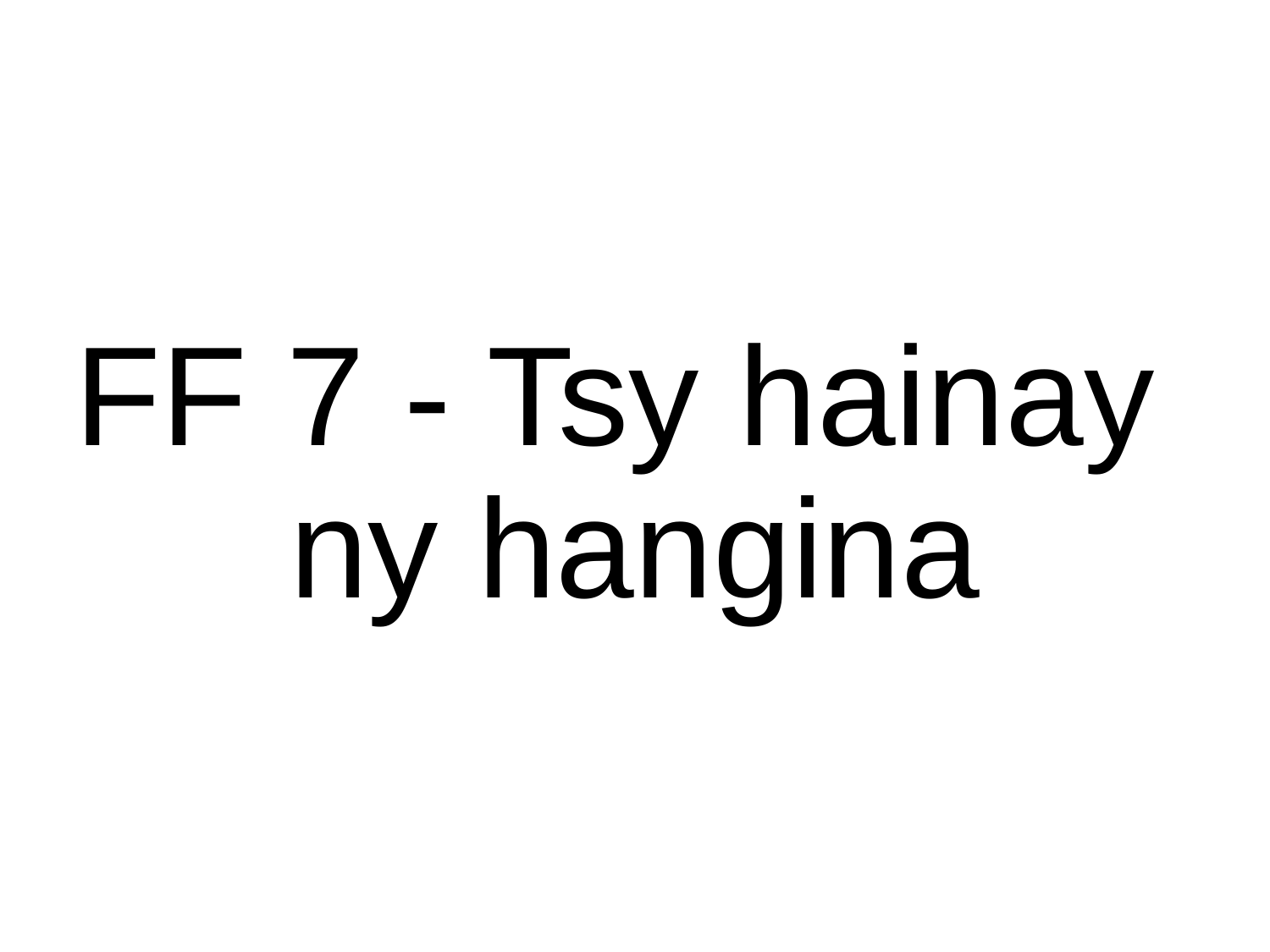

FF 7 - Tsy hainay
ny hangina